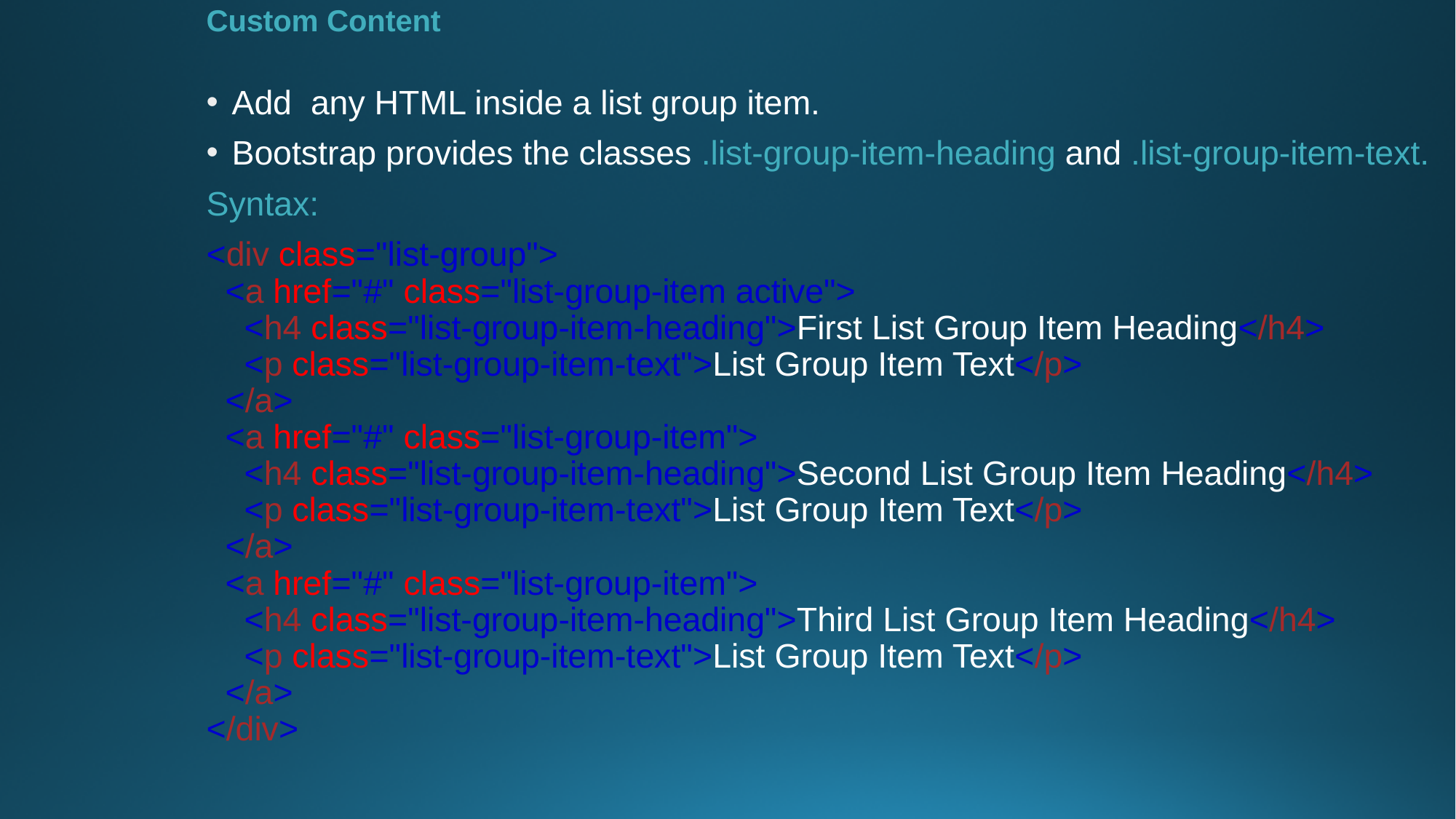

# Custom Content
Add  any HTML inside a list group item.
Bootstrap provides the classes .list-group-item-heading and .list-group-item-text.
Syntax:
<div class="list-group">
  <a href="#" class="list-group-item active">
    <h4 class="list-group-item-heading">First List Group Item Heading</h4>
    <p class="list-group-item-text">List Group Item Text</p>
  </a>
  <a href="#" class="list-group-item">
    <h4 class="list-group-item-heading">Second List Group Item Heading</h4>
    <p class="list-group-item-text">List Group Item Text</p>
  </a>
  <a href="#" class="list-group-item">
    <h4 class="list-group-item-heading">Third List Group Item Heading</h4>
    <p class="list-group-item-text">List Group Item Text</p>
  </a>
</div>